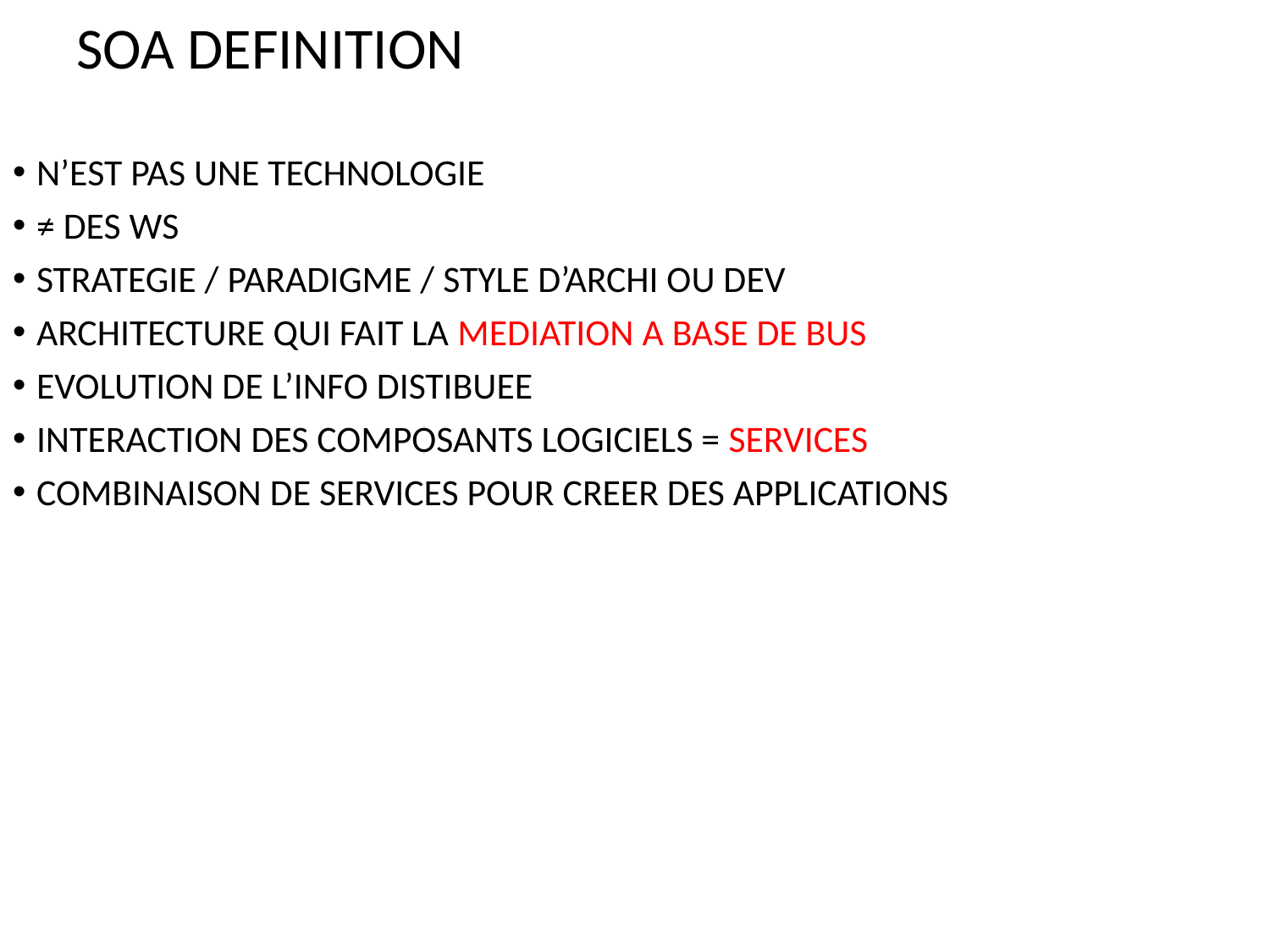

# SOA DEFINITION
N’EST PAS UNE TECHNOLOGIE
≠ DES WS
STRATEGIE / PARADIGME / STYLE D’ARCHI OU DEV
ARCHITECTURE QUI FAIT LA MEDIATION A BASE DE BUS
EVOLUTION DE L’INFO DISTIBUEE
INTERACTION DES COMPOSANTS LOGICIELS = SERVICES
COMBINAISON DE SERVICES POUR CREER DES APPLICATIONS